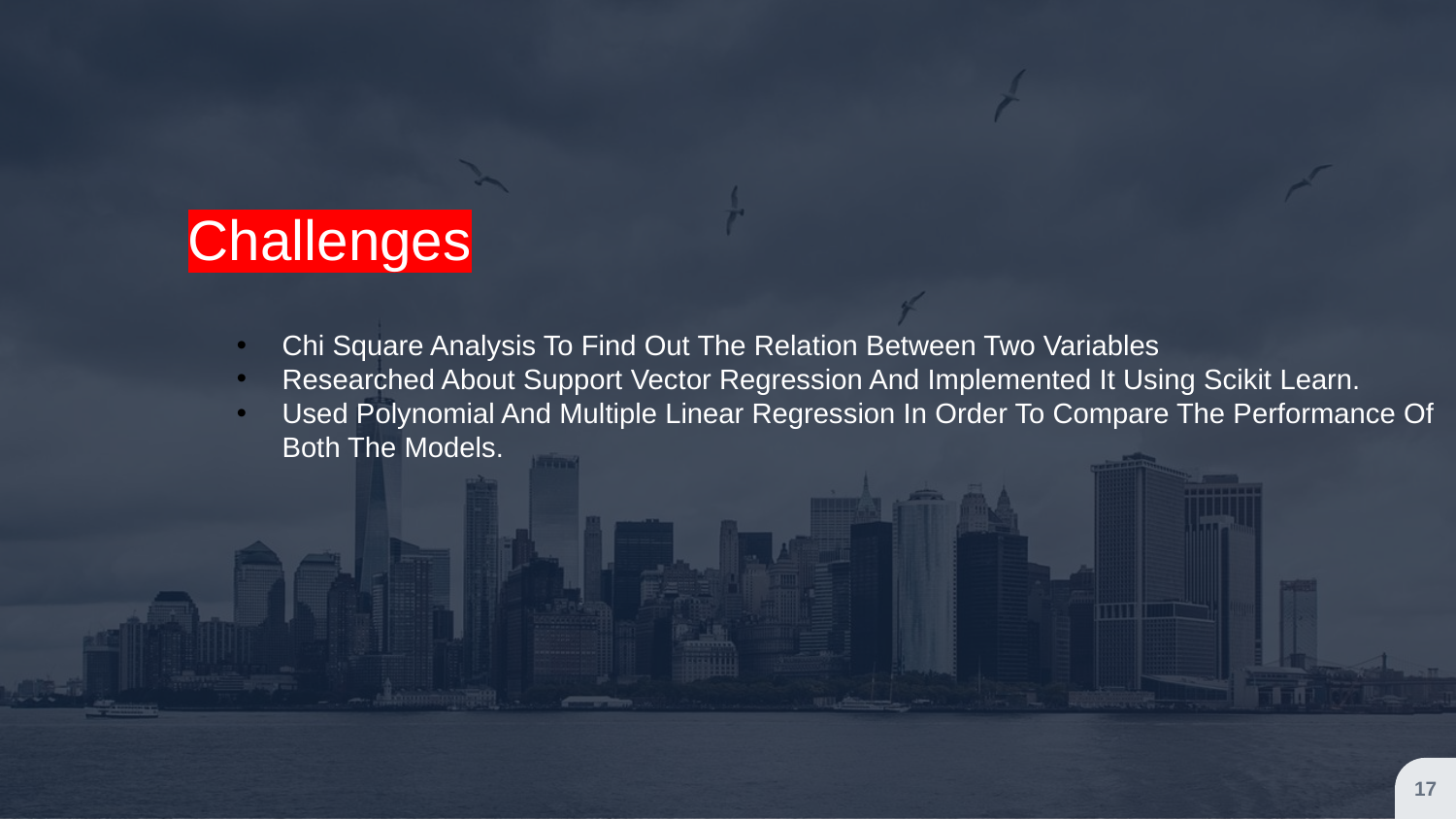

Challenges
Chi Square Analysis To Find Out The Relation Between Two Variables
Researched About Support Vector Regression And Implemented It Using Scikit Learn.
Used Polynomial And Multiple Linear Regression In Order To Compare The Performance Of Both The Models.
17